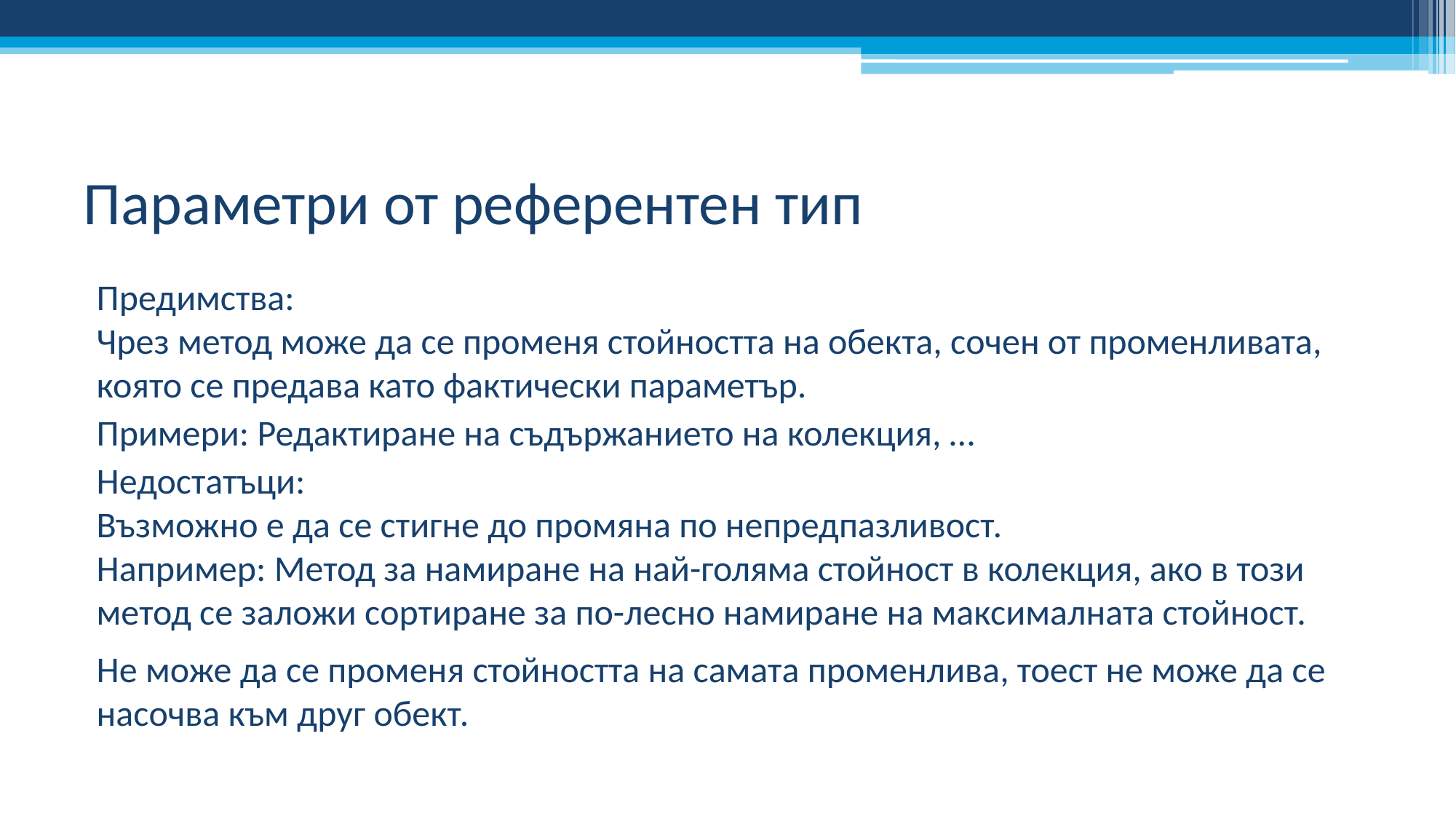

# Параметри от референтен тип
Предимства:
Чрез метод може да се променя стойността на обекта, сочен от променливата, която се предава като фактически параметър.
Примери: Редактиране на съдържанието на колекция, …
Недостатъци:
Възможно е да се стигне до промяна по непредпазливост.
Например: Метод за намиране на най-голяма стойност в колекция, ако в този метод се заложи сортиране за по-лесно намиране на максималната стойност.
Не може да се променя стойността на самата променлива, тоест не може да се насочва към друг обект.